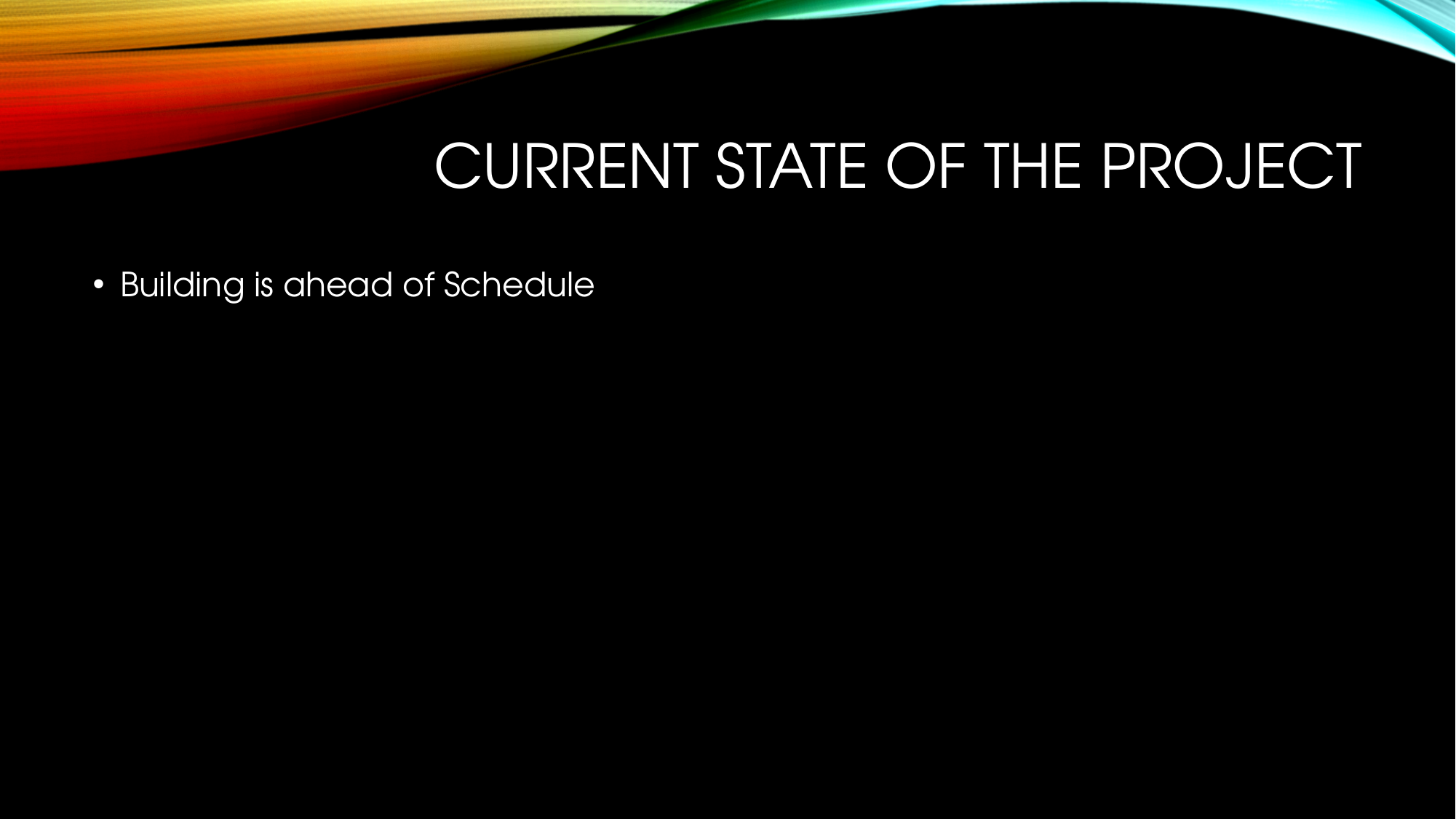

# Current State Of the project
Building is ahead of Schedule